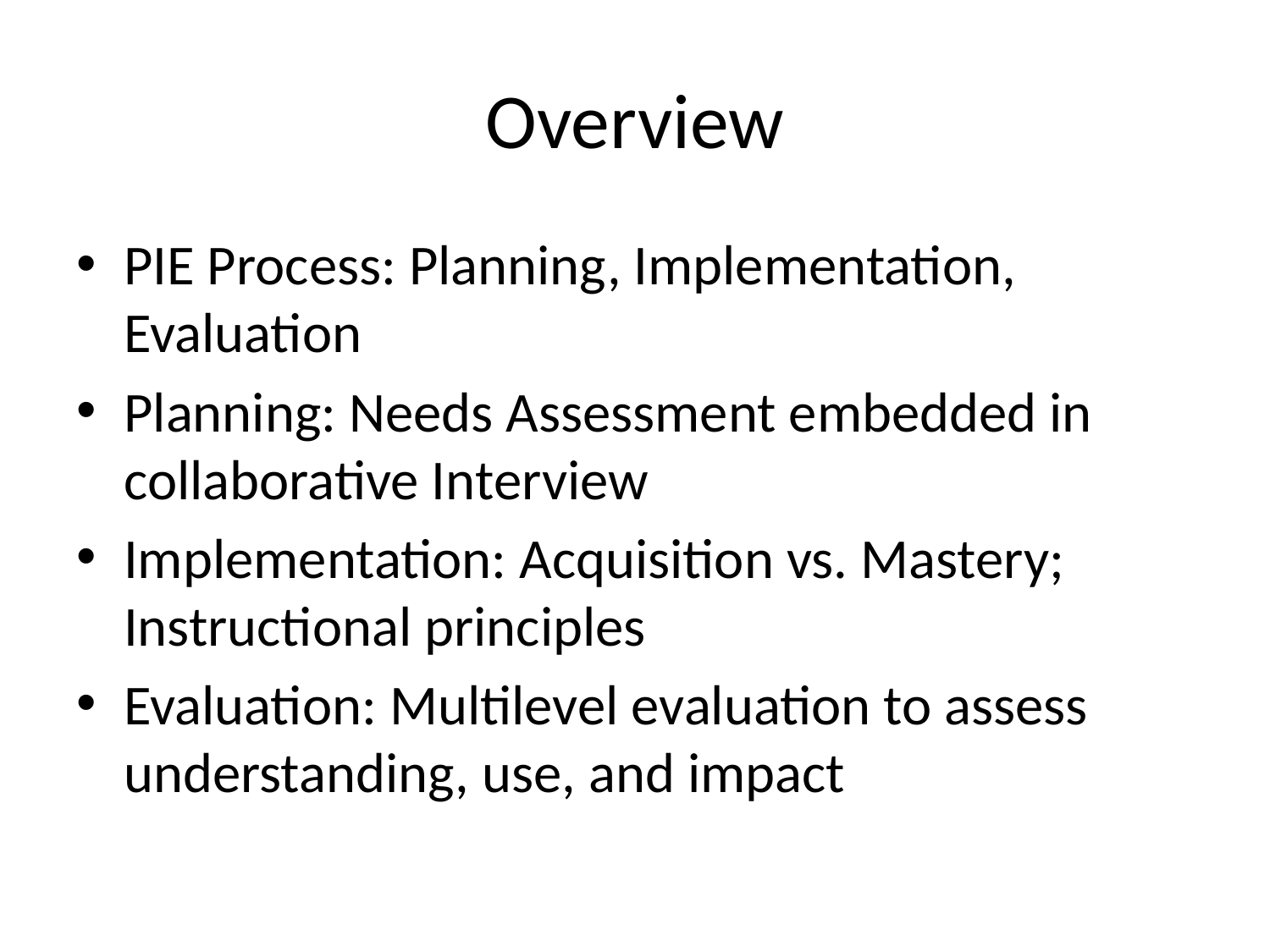

# Overview
PIE Process: Planning, Implementation, Evaluation
Planning: Needs Assessment embedded in collaborative Interview
Implementation: Acquisition vs. Mastery; Instructional principles
Evaluation: Multilevel evaluation to assess understanding, use, and impact